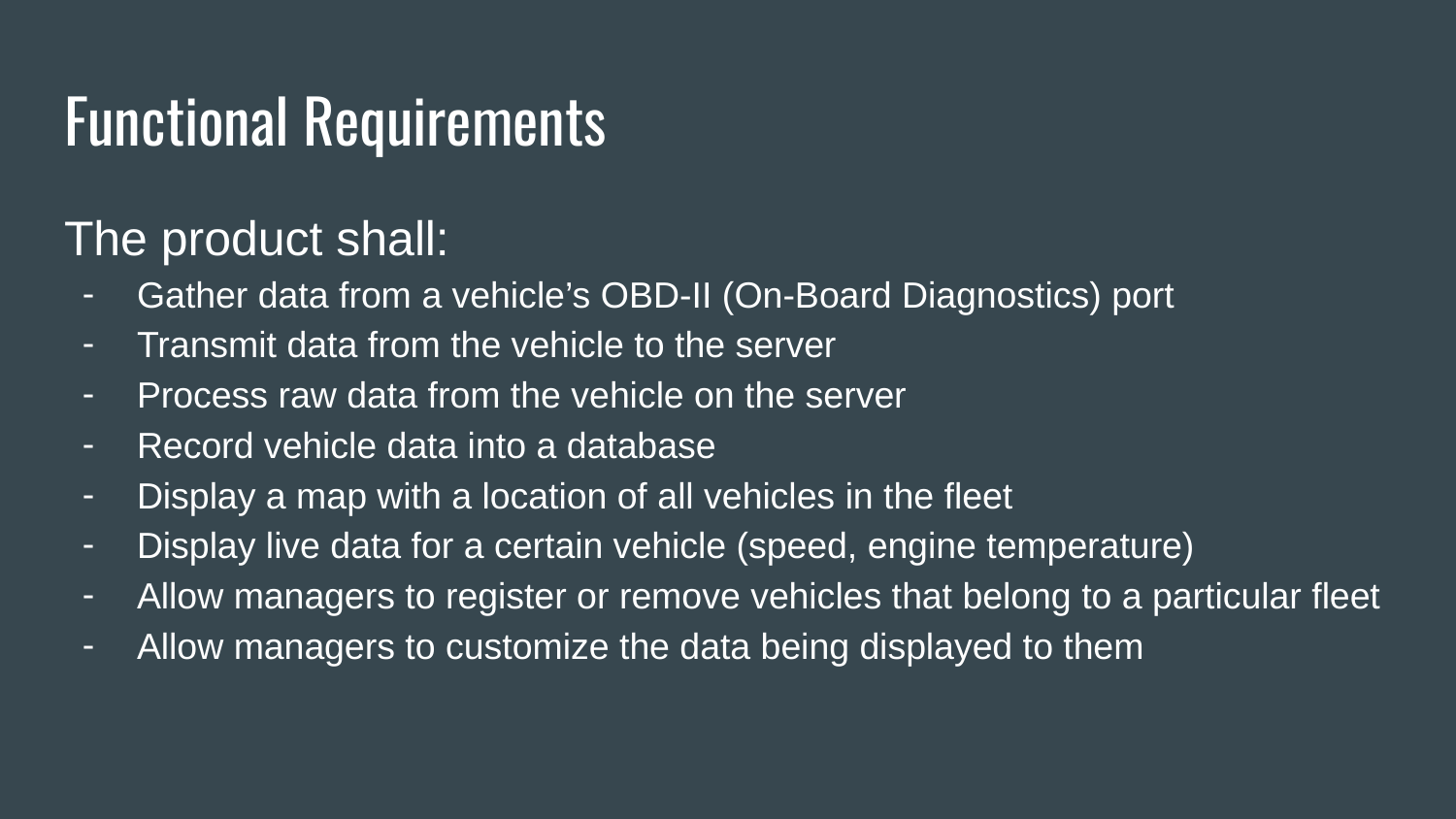

# Functional Requirements
The product shall:
Gather data from a vehicle’s OBD-II (On-Board Diagnostics) port
Transmit data from the vehicle to the server
Process raw data from the vehicle on the server
Record vehicle data into a database
Display a map with a location of all vehicles in the fleet
Display live data for a certain vehicle (speed, engine temperature)
Allow managers to register or remove vehicles that belong to a particular fleet
Allow managers to customize the data being displayed to them